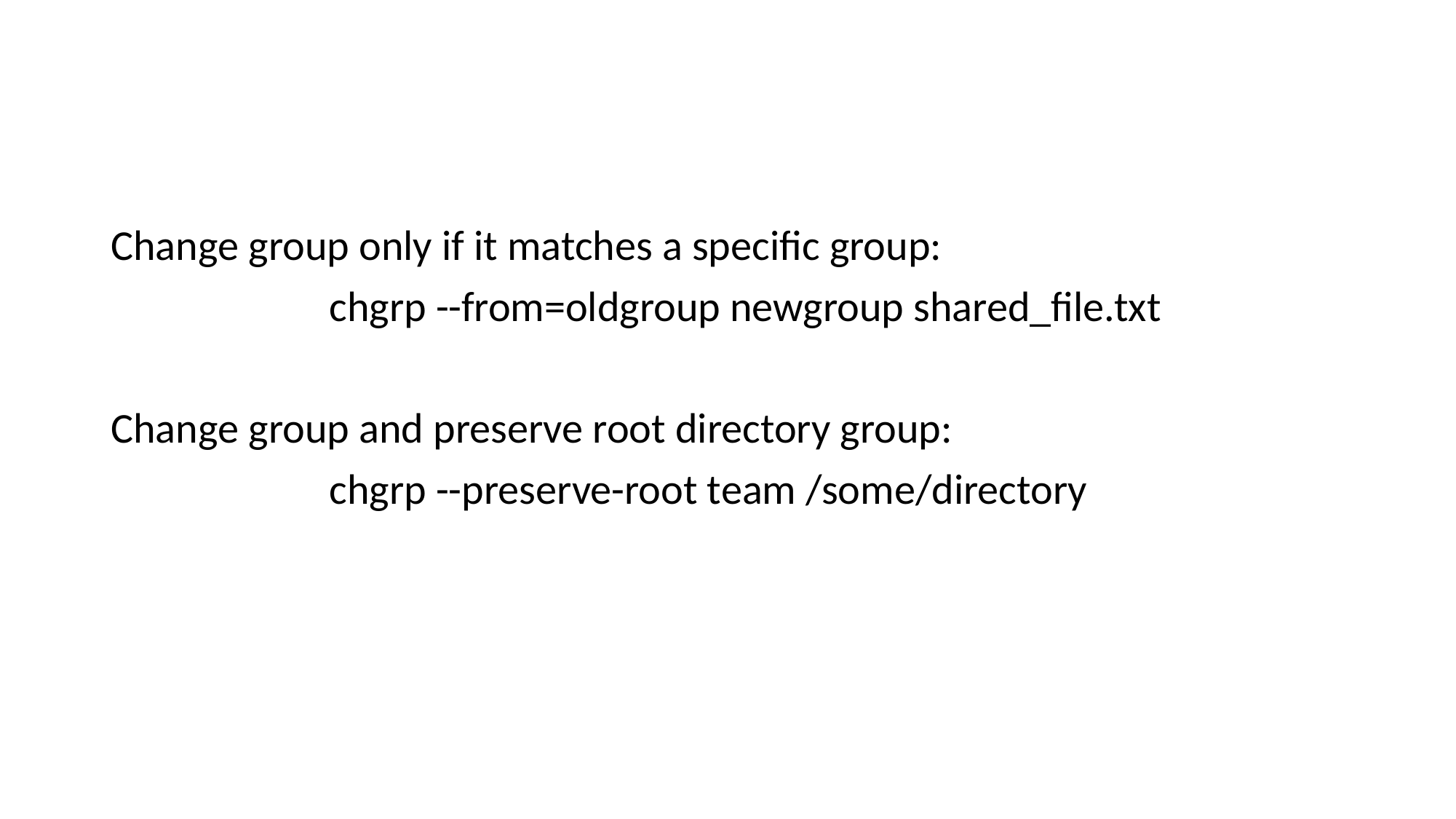

#
Change group only if it matches a specific group:
		chgrp --from=oldgroup newgroup shared_file.txt

Change group and preserve root directory group:
		chgrp --preserve-root team /some/directory